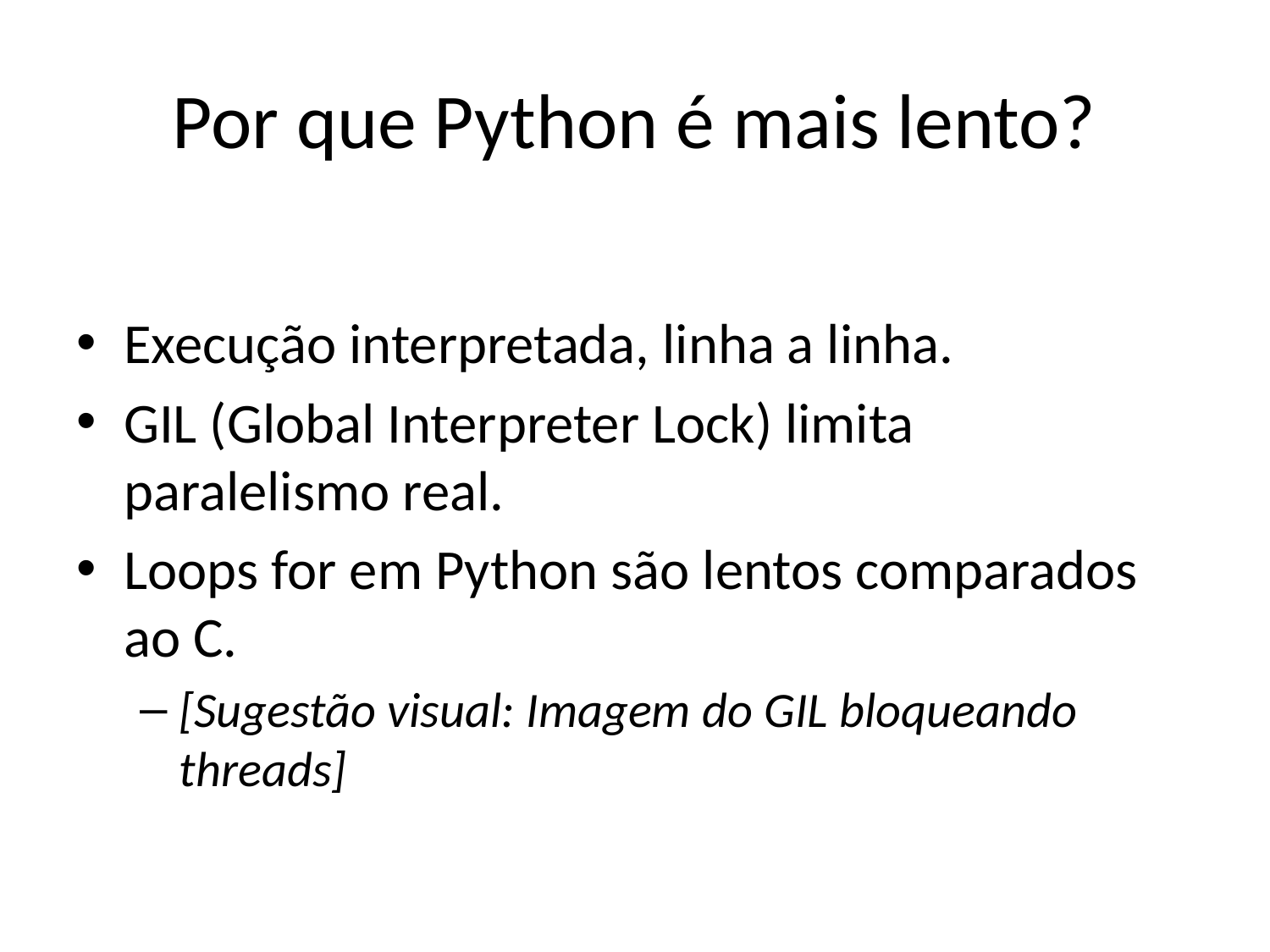

# Por que Python é mais lento?

Execução interpretada, linha a linha.
GIL (Global Interpreter Lock) limita paralelismo real.
Loops for em Python são lentos comparados ao C.
[Sugestão visual: Imagem do GIL bloqueando threads]